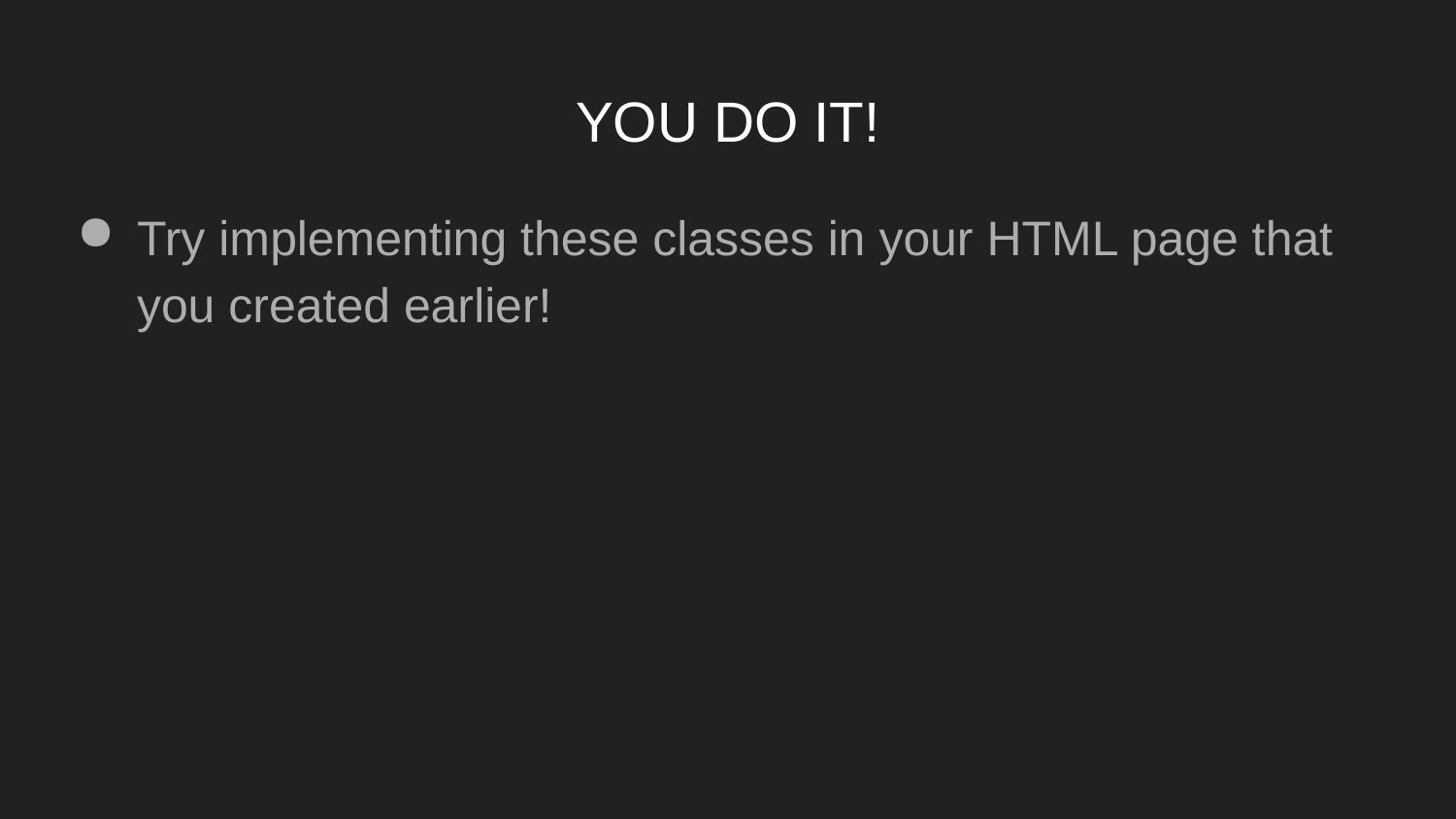

# YOU DO IT!
Try implementing these classes in your HTML page that you created earlier!